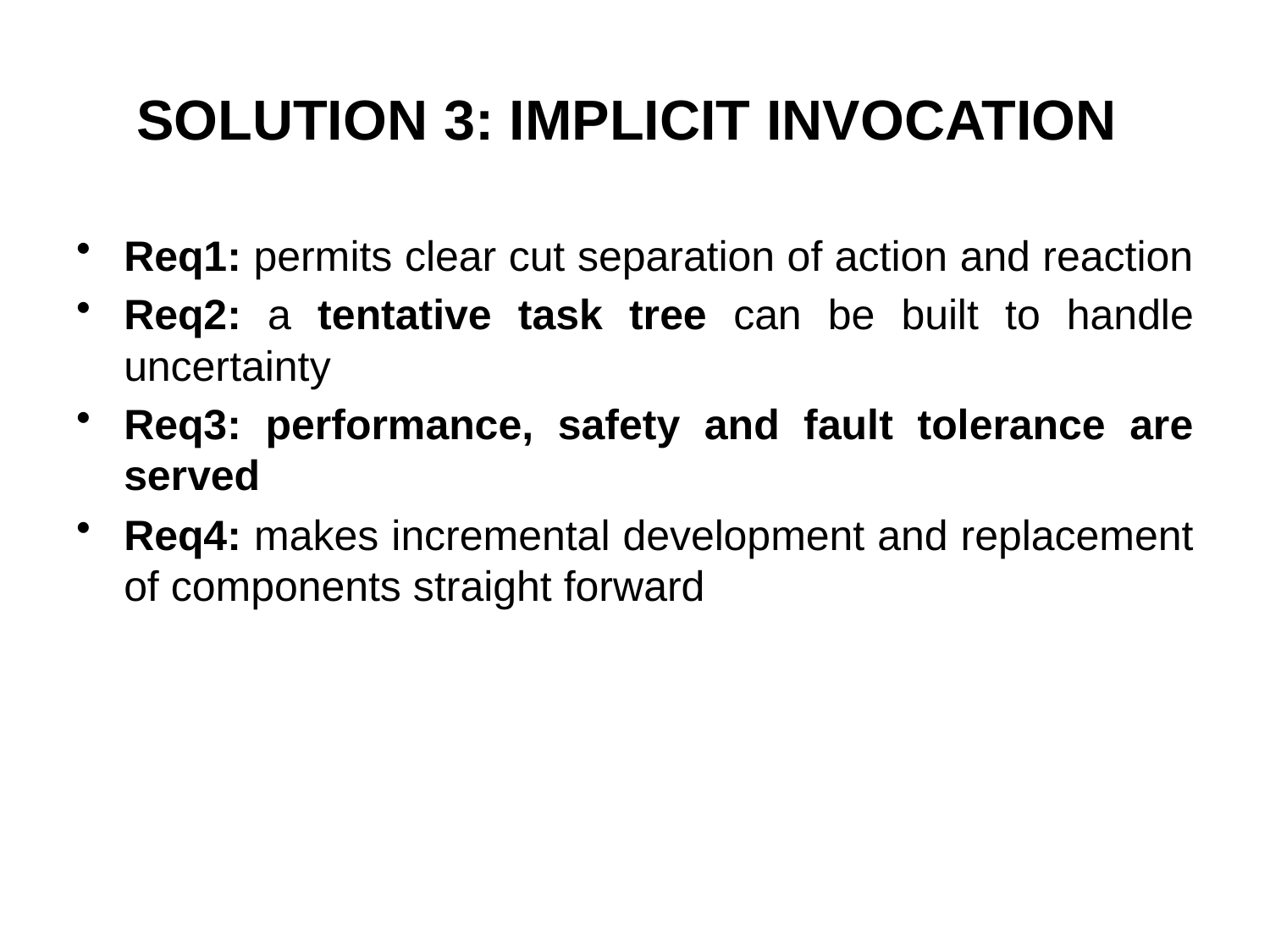

SOLUTION 3: IMPLICIT INVOCATION
Req1: permits clear cut separation of action and reaction
Req2: a tentative task tree can be built to handle uncertainty
Req3: performance, safety and fault tolerance are served
Req4: makes incremental development and replacement of components straight forward